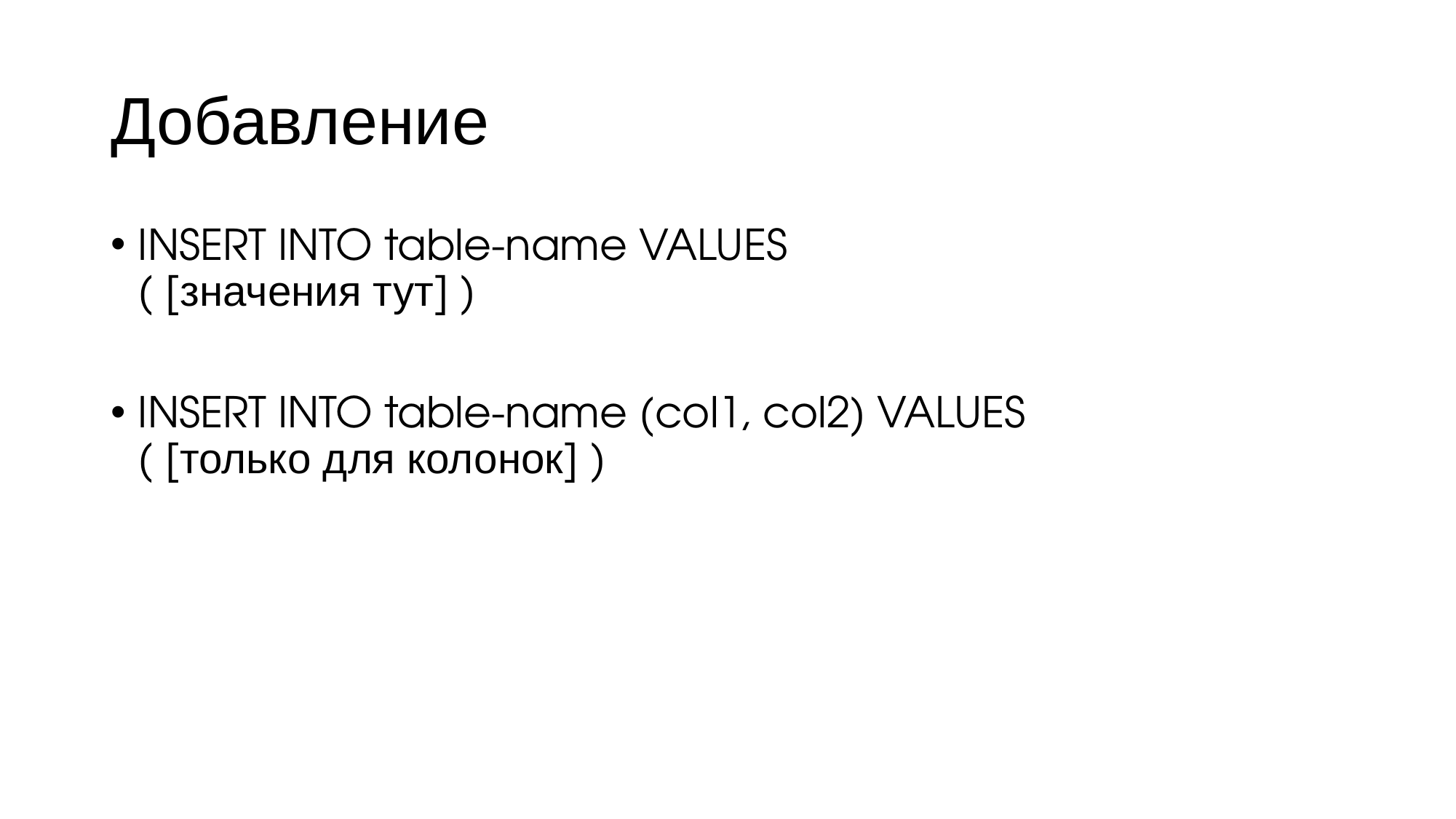

# Добавление
INSERT INTO table-name VALUES
( [значения тут] )

INSERT INTO table-name (col1, col2) VALUES
( [только для колонок] )